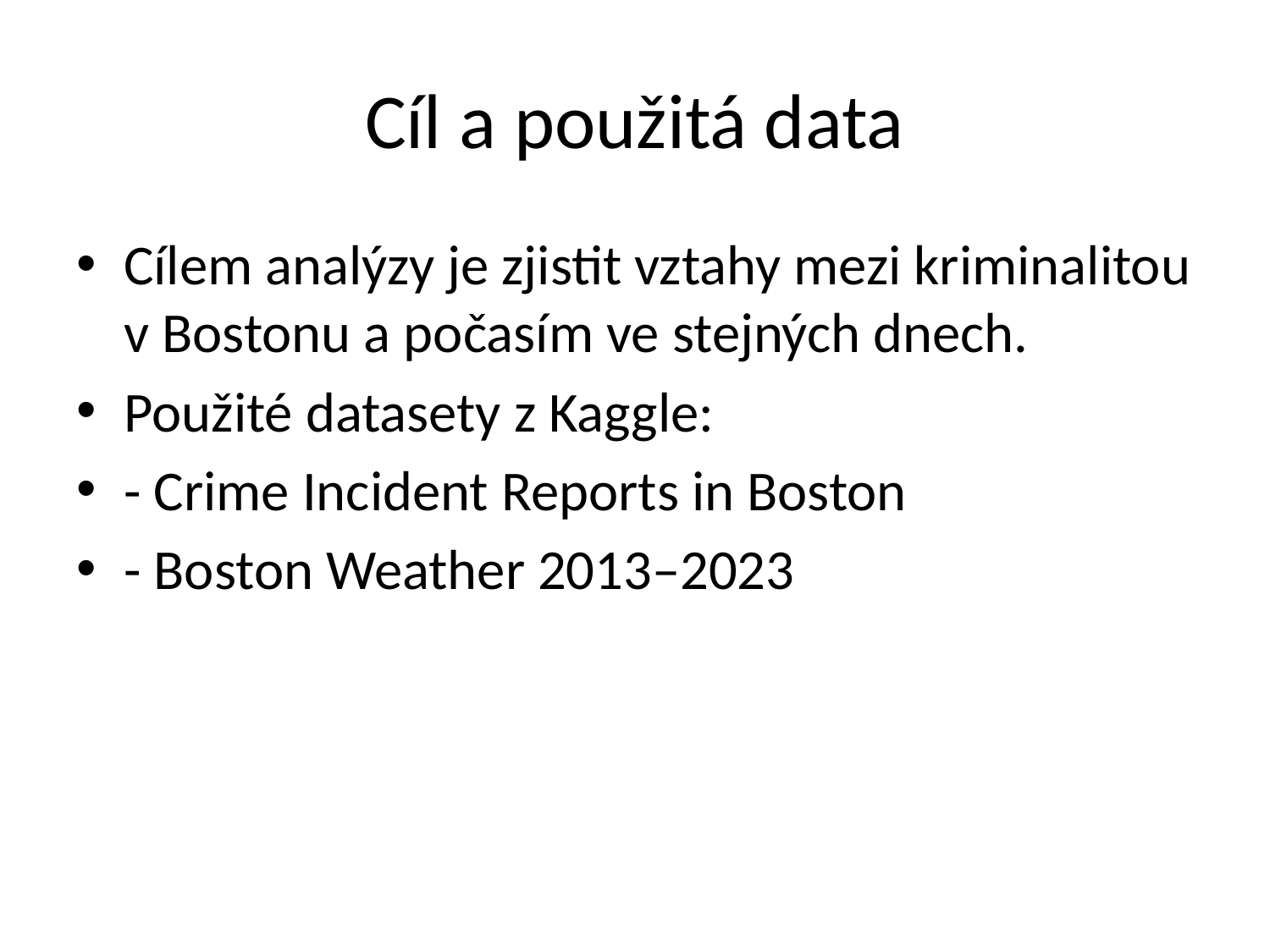

# Cíl a použitá data
Cílem analýzy je zjistit vztahy mezi kriminalitou v Bostonu a počasím ve stejných dnech.
Použité datasety z Kaggle:
- Crime Incident Reports in Boston
- Boston Weather 2013–2023